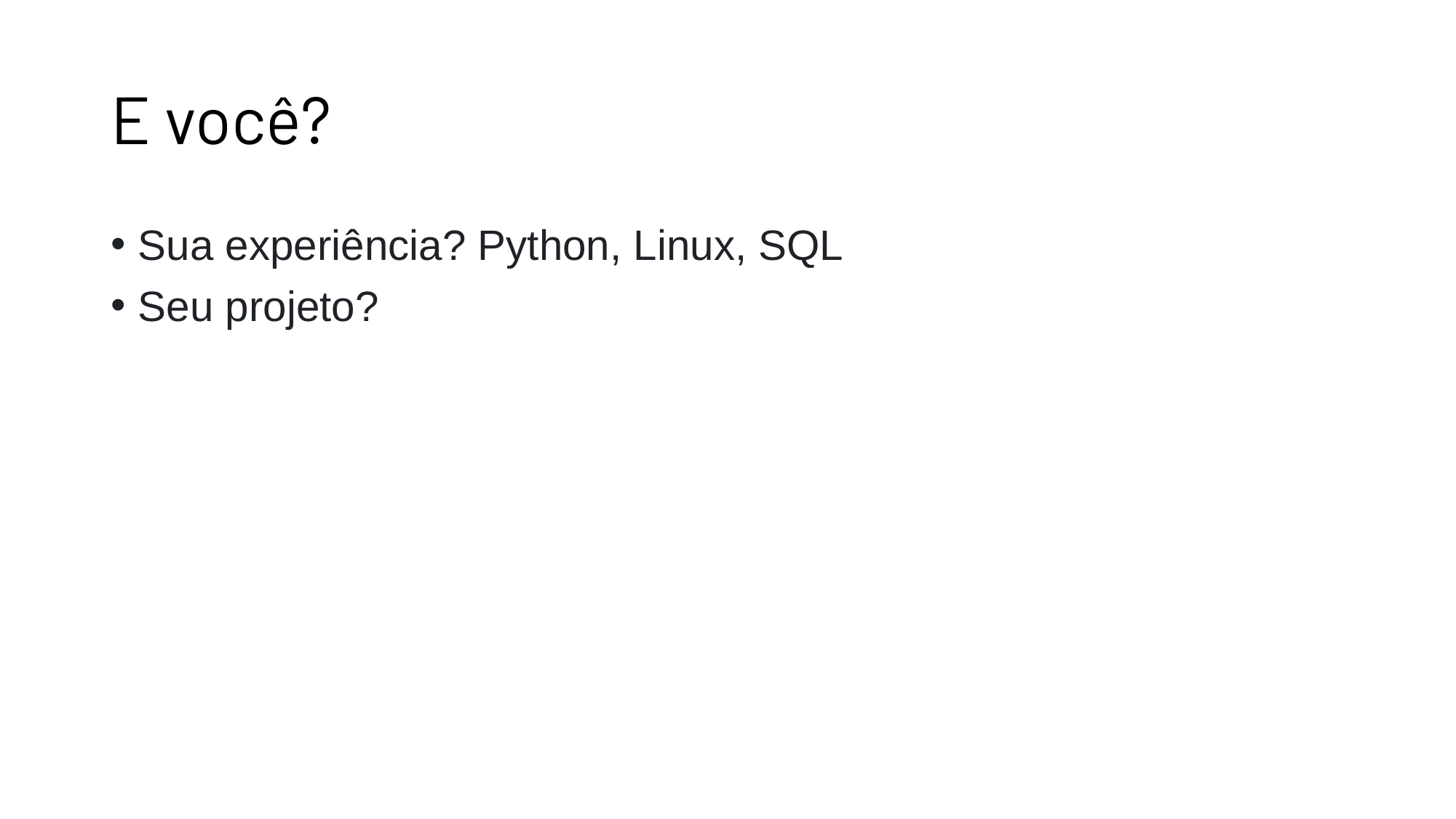

# E você?
Sua experiência? Python, Linux, SQL
Seu projeto?